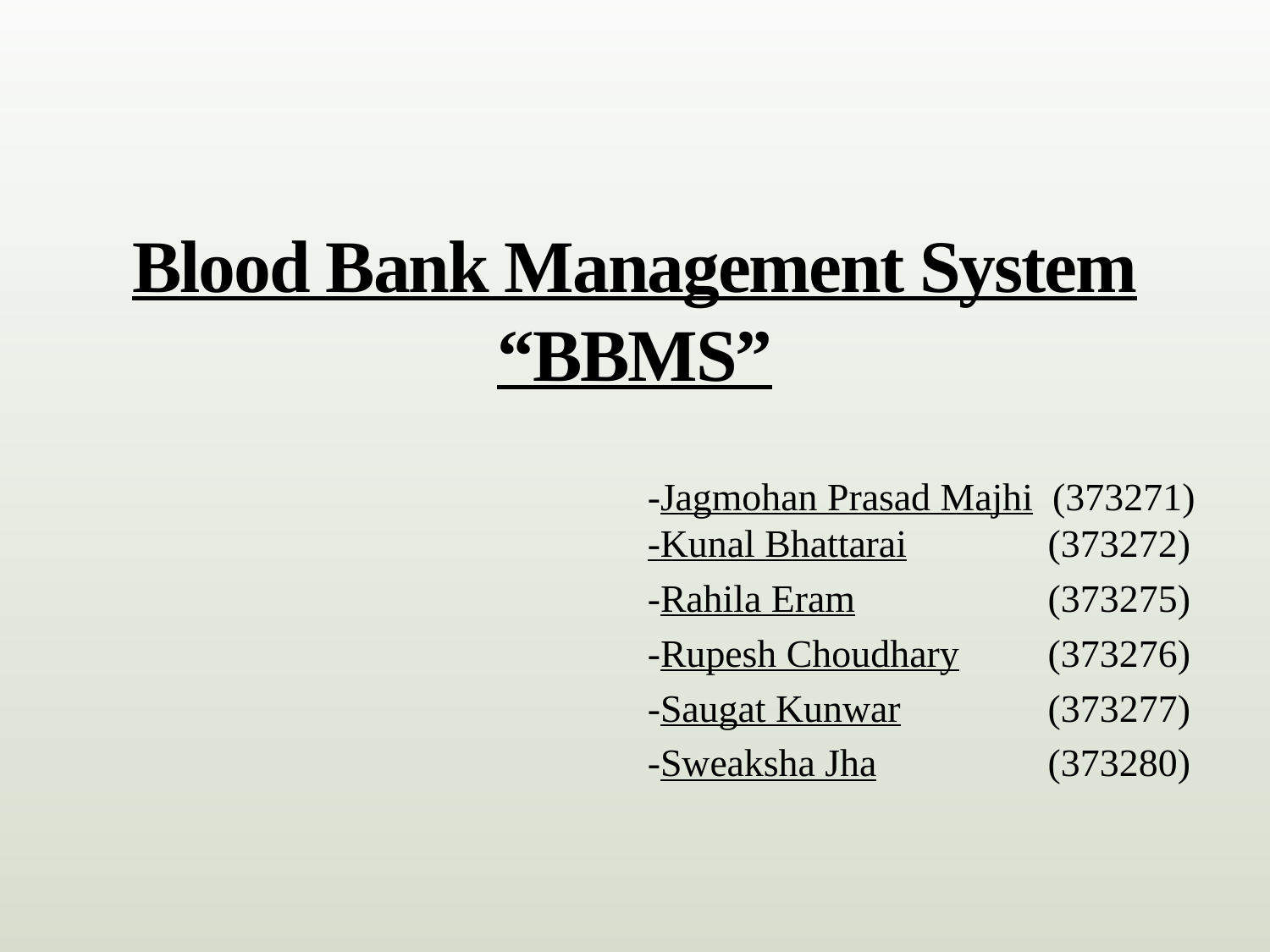

# Blood Bank Management System “BBMS”
-Jagmohan Prasad Majhi  (373271)
-Kunal Bhattarai 	  (373272)

-Rahila Eram 		  (373275)

-Rupesh Choudhary 	  (373276)

-Saugat Kunwar 	  (373277)

-Sweaksha Jha 		  (373280)